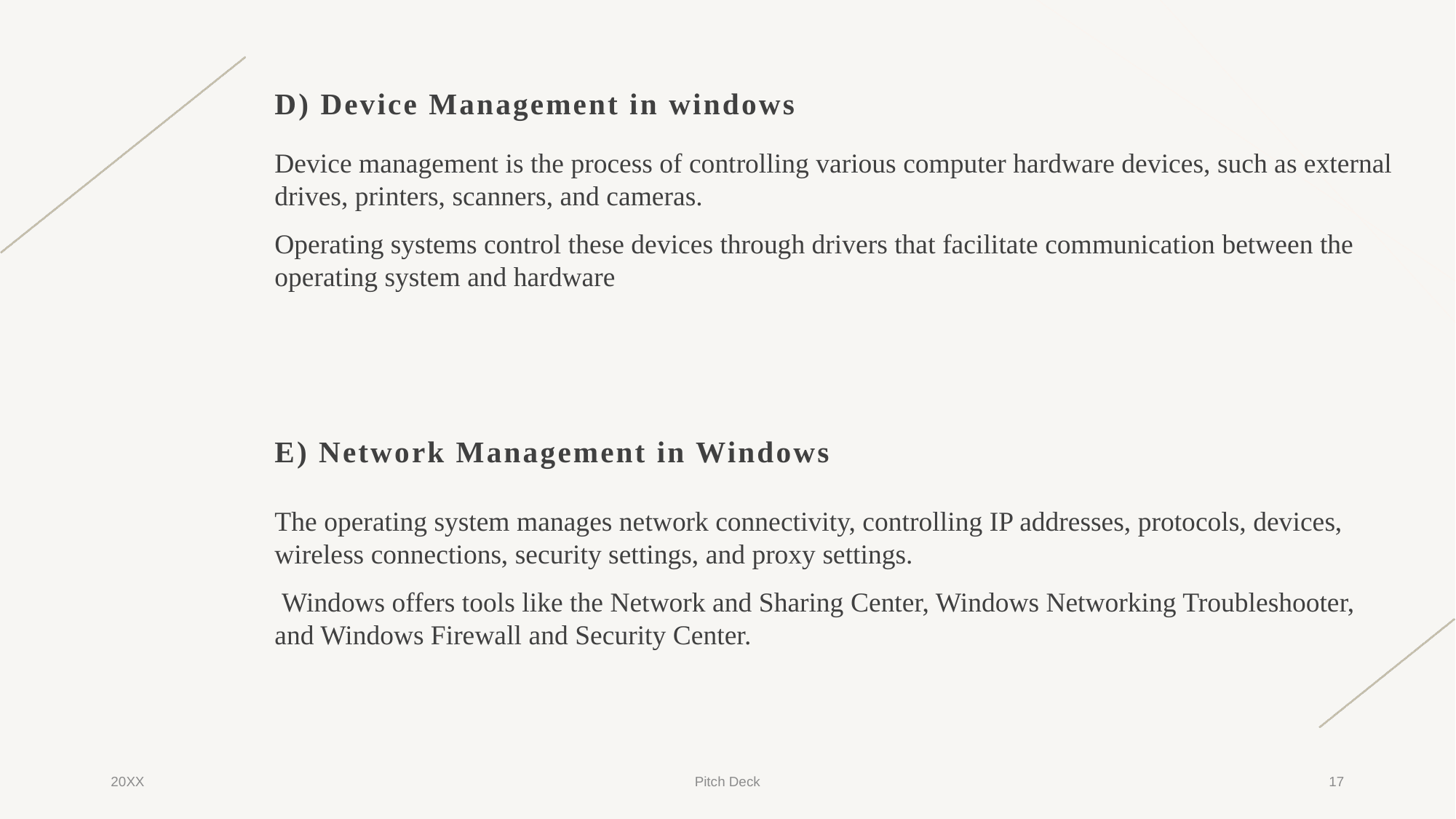

D) Device Management in windows

Device management is the process of controlling various computer hardware devices, such as external drives, printers, scanners, and cameras.
Operating systems control these devices through drivers that facilitate communication between the operating system and hardware
E) Network Management in Windows

The operating system manages network connectivity, controlling IP addresses, protocols, devices, wireless connections, security settings, and proxy settings.
 Windows offers tools like the Network and Sharing Center, Windows Networking Troubleshooter, and Windows Firewall and Security Center.
20XX
Pitch Deck
17